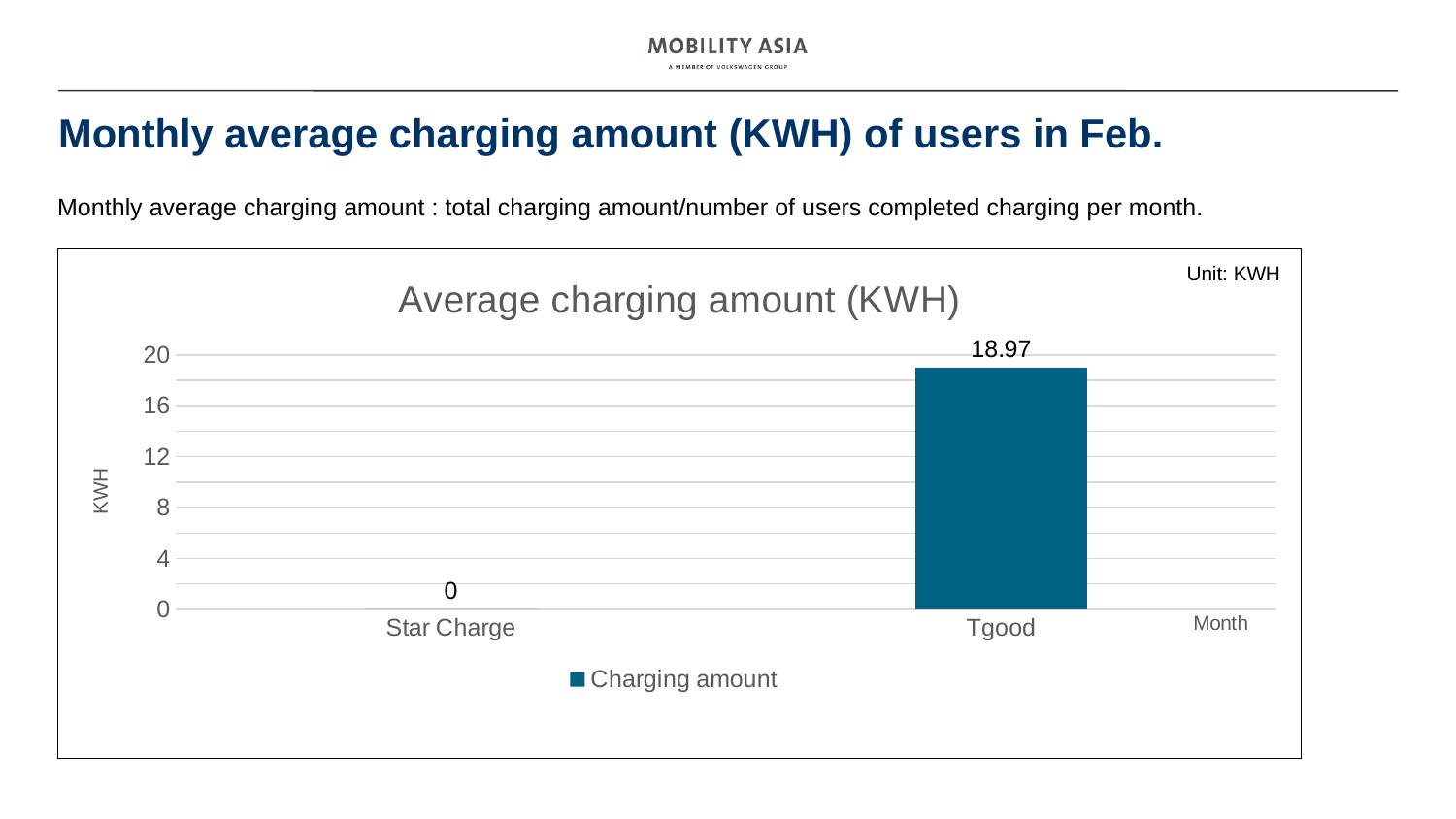

# Monthly average charging amount (KWH) of users in Feb.
Monthly average charging amount : total charging amount/number of users completed charging per month.

### Chart: Average charging amount (KWH)

| Category | Charging amount |
|---|---|
| Star Charge | 0.0 |
| Tgood | 18.97 |
Unit: KWH
11